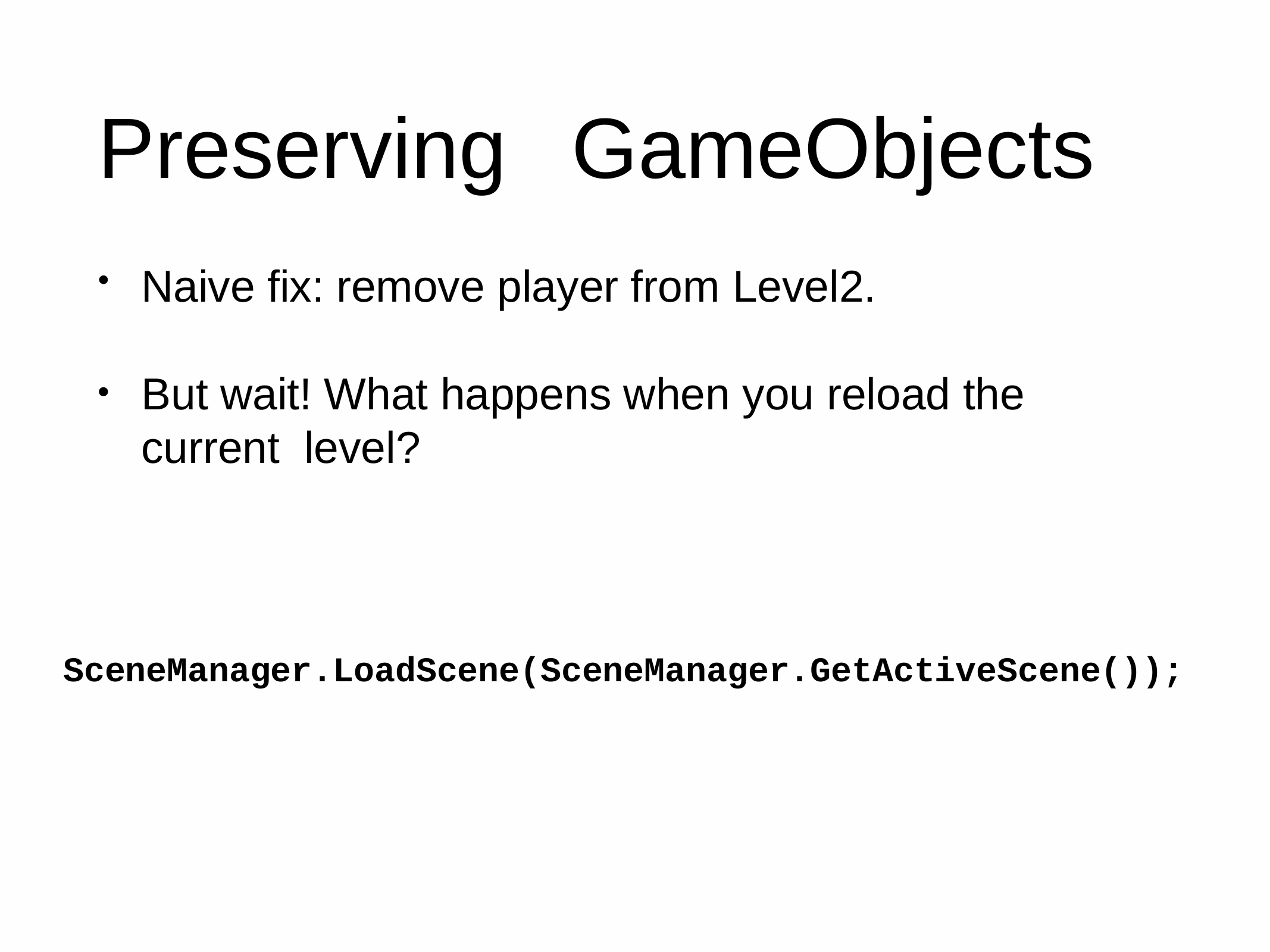

# Preserving	GameObjects
Naive fix: remove player from Level2.

But wait! What happens when you reload the current  level?
SceneManager.LoadScene(SceneManager.GetActiveScene());